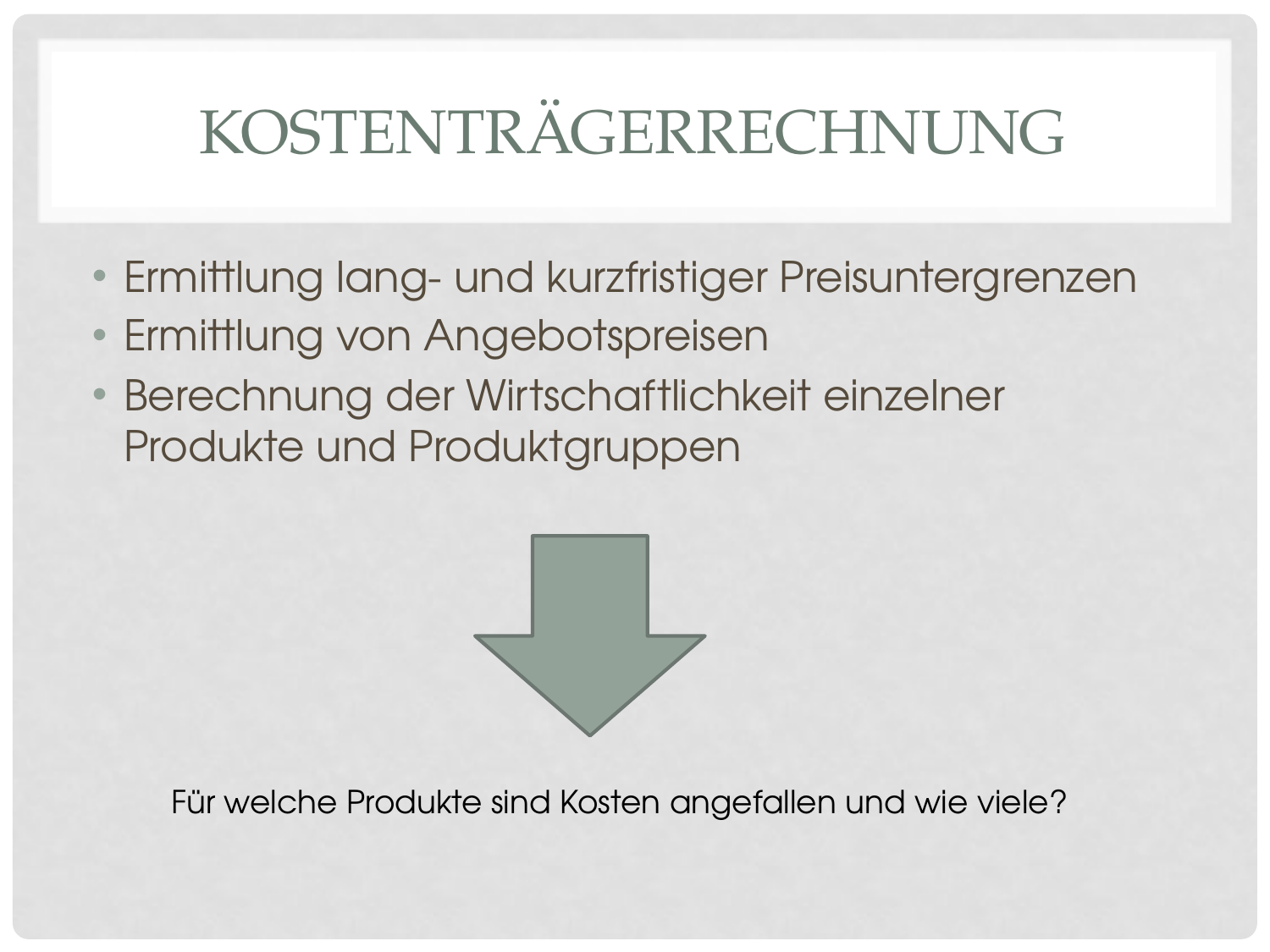

# Kostenträgerrechnung
Ermittlung lang- und kurzfristiger Preisuntergrenzen
Ermittlung von Angebotspreisen
Berechnung der Wirtschaftlichkeit einzelner Produkte und Produktgruppen

Für welche Produkte sind Kosten angefallen und wie viele?